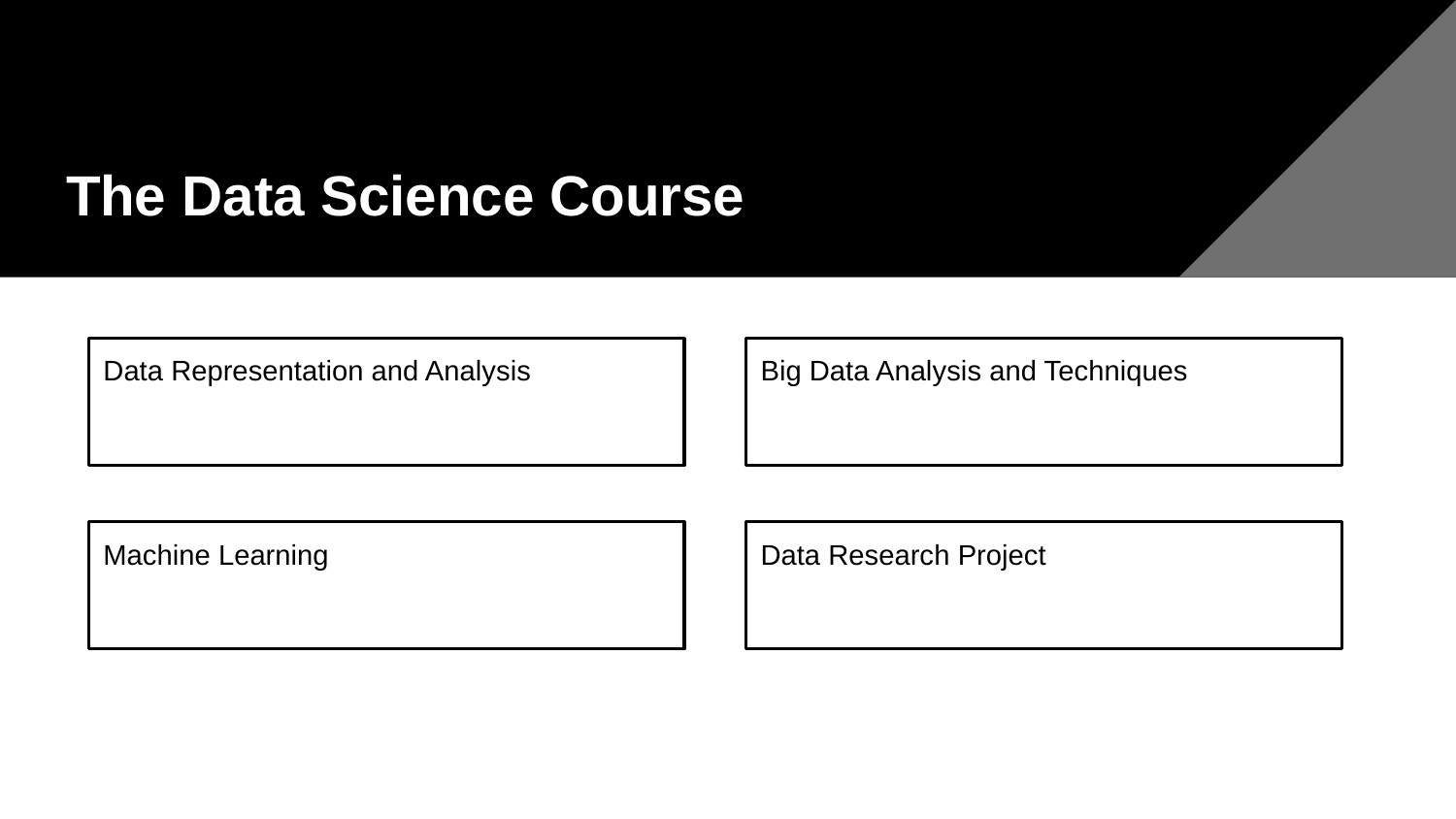

# The Data Science Course
Big Data Analysis and Techniques
Data Representation and Analysis
Machine Learning
Data Research Project